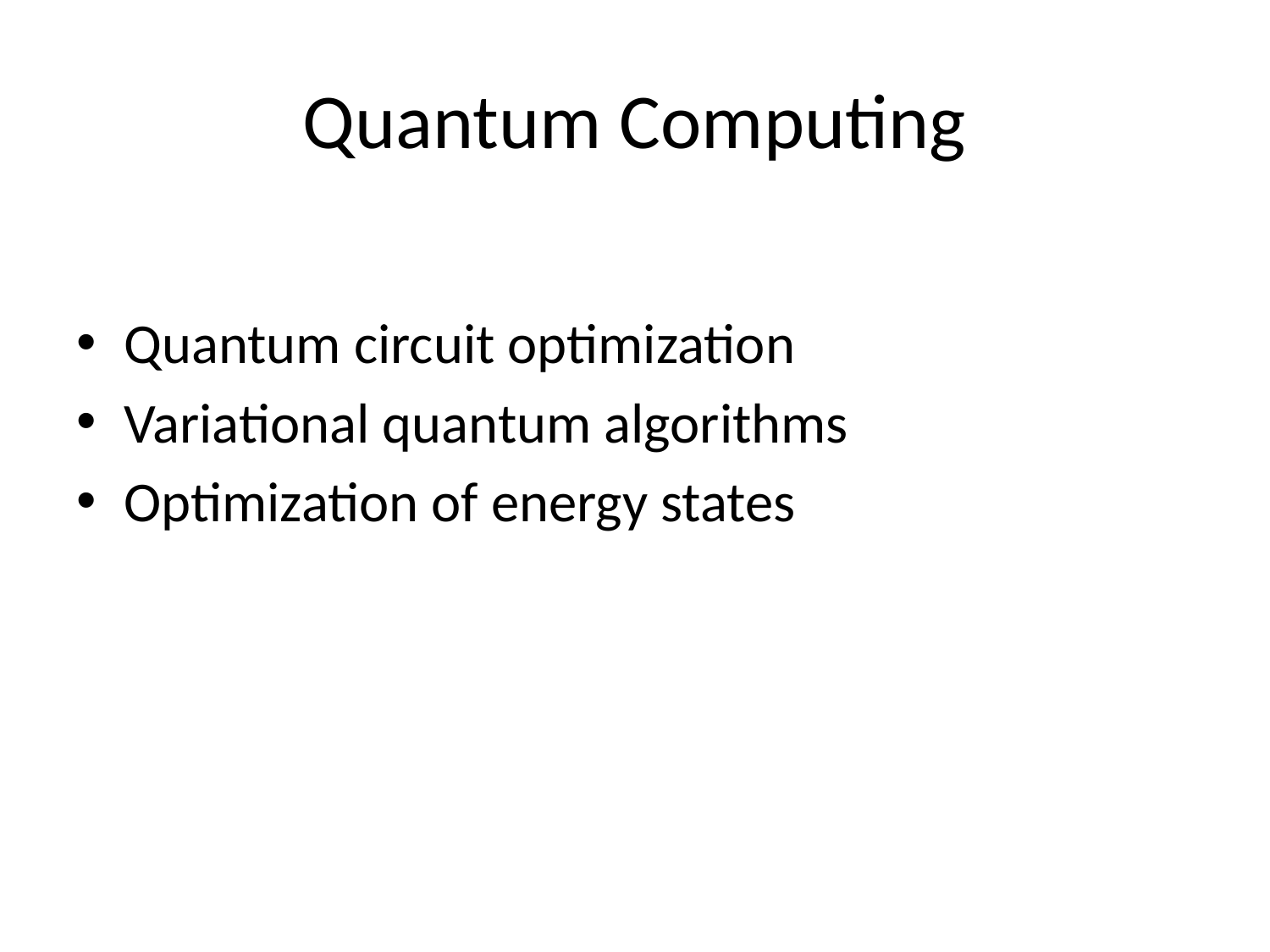

# Quantum Computing

Quantum circuit optimization
Variational quantum algorithms
Optimization of energy states